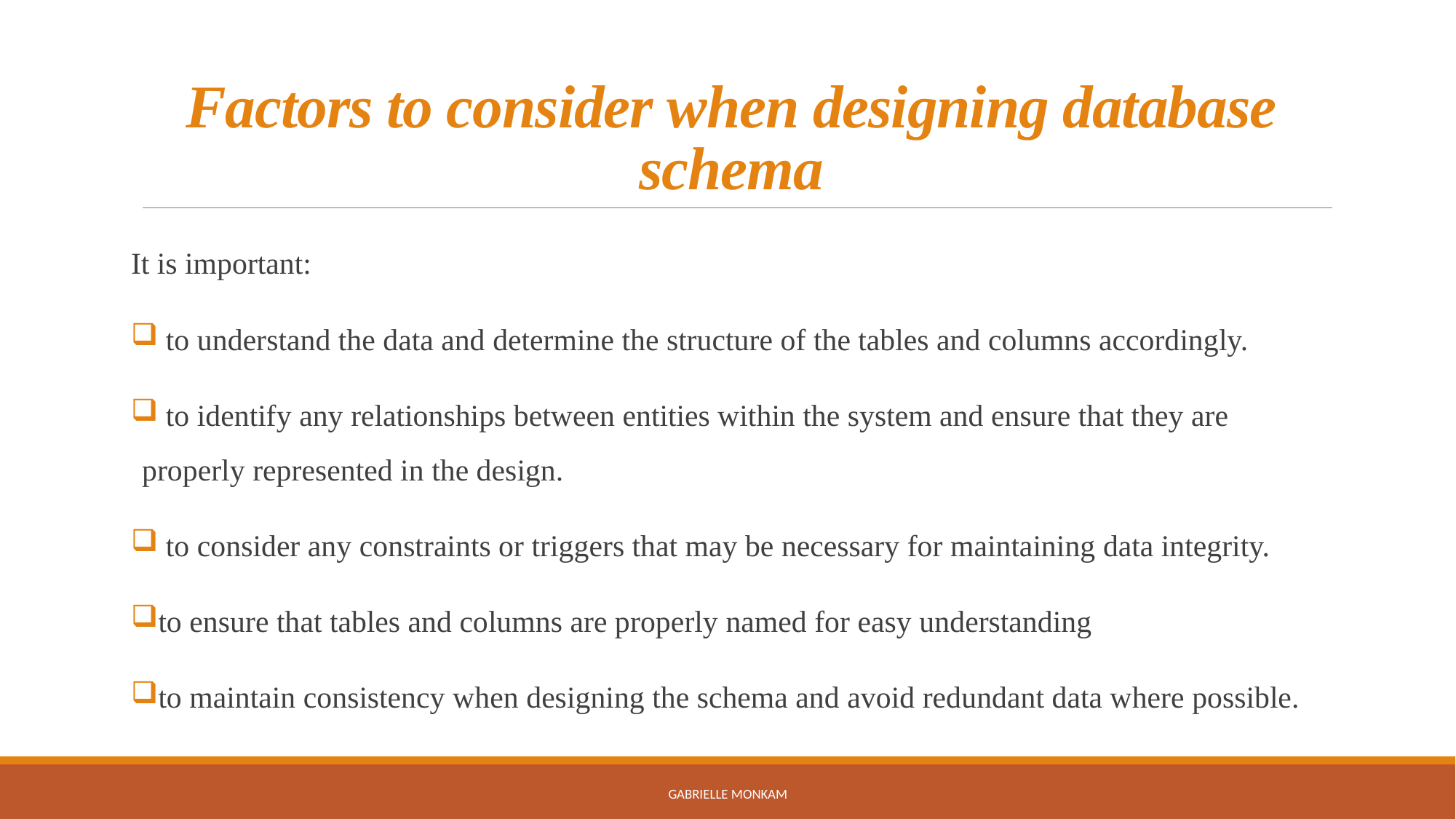

# Factors to consider when designing database schema
It is important:
 to understand the data and determine the structure of the tables and columns accordingly.
 to identify any relationships between entities within the system and ensure that they are properly represented in the design.
 to consider any constraints or triggers that may be necessary for maintaining data integrity.
to ensure that tables and columns are properly named for easy understanding
to maintain consistency when designing the schema and avoid redundant data where possible.
Gabrielle Monkam